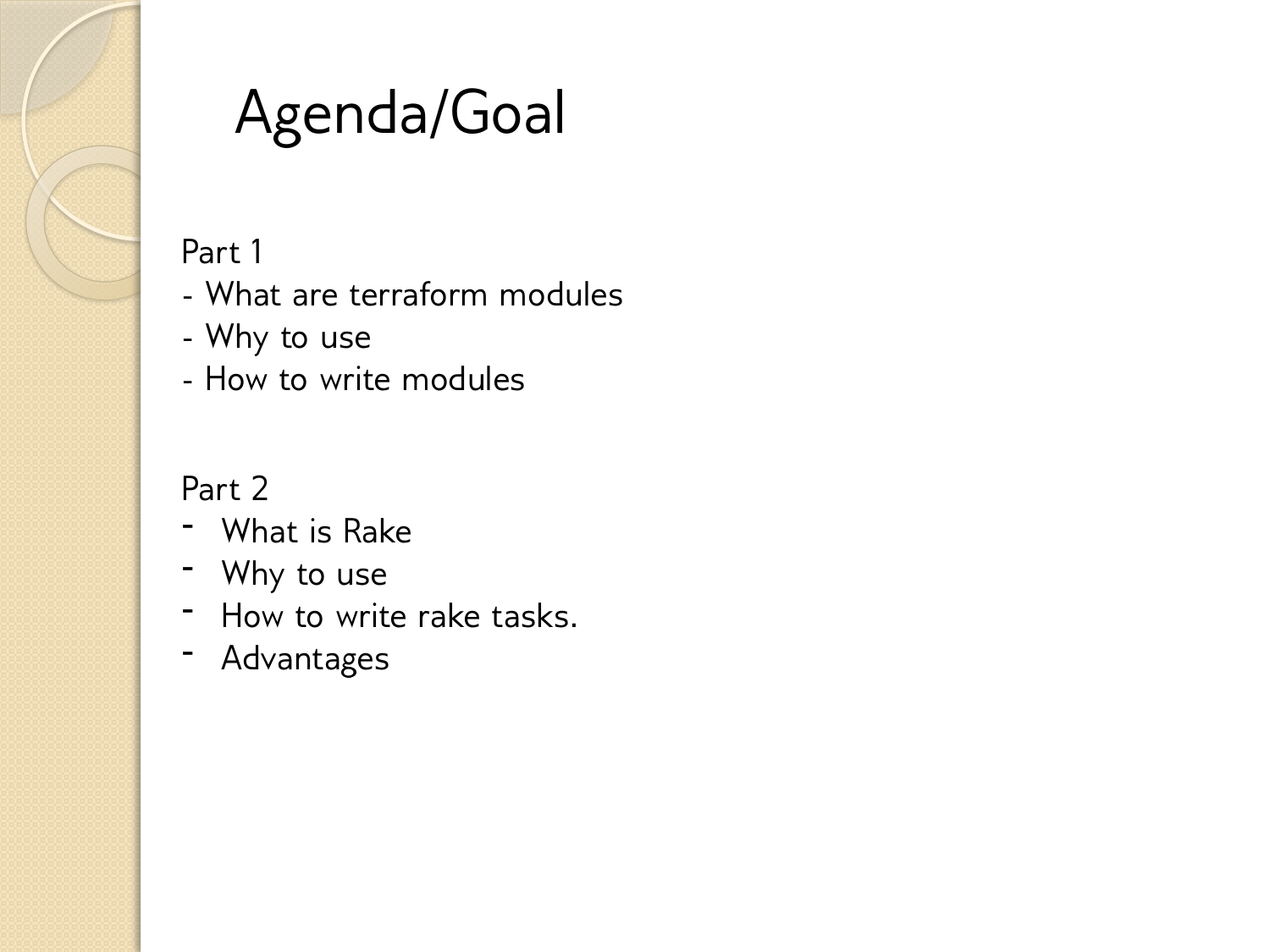

Agenda/Goal
Part 1
- What are terraform modules
- Why to use
- How to write modules

Part 2
What is Rake
Why to use
How to write rake tasks.
Advantages